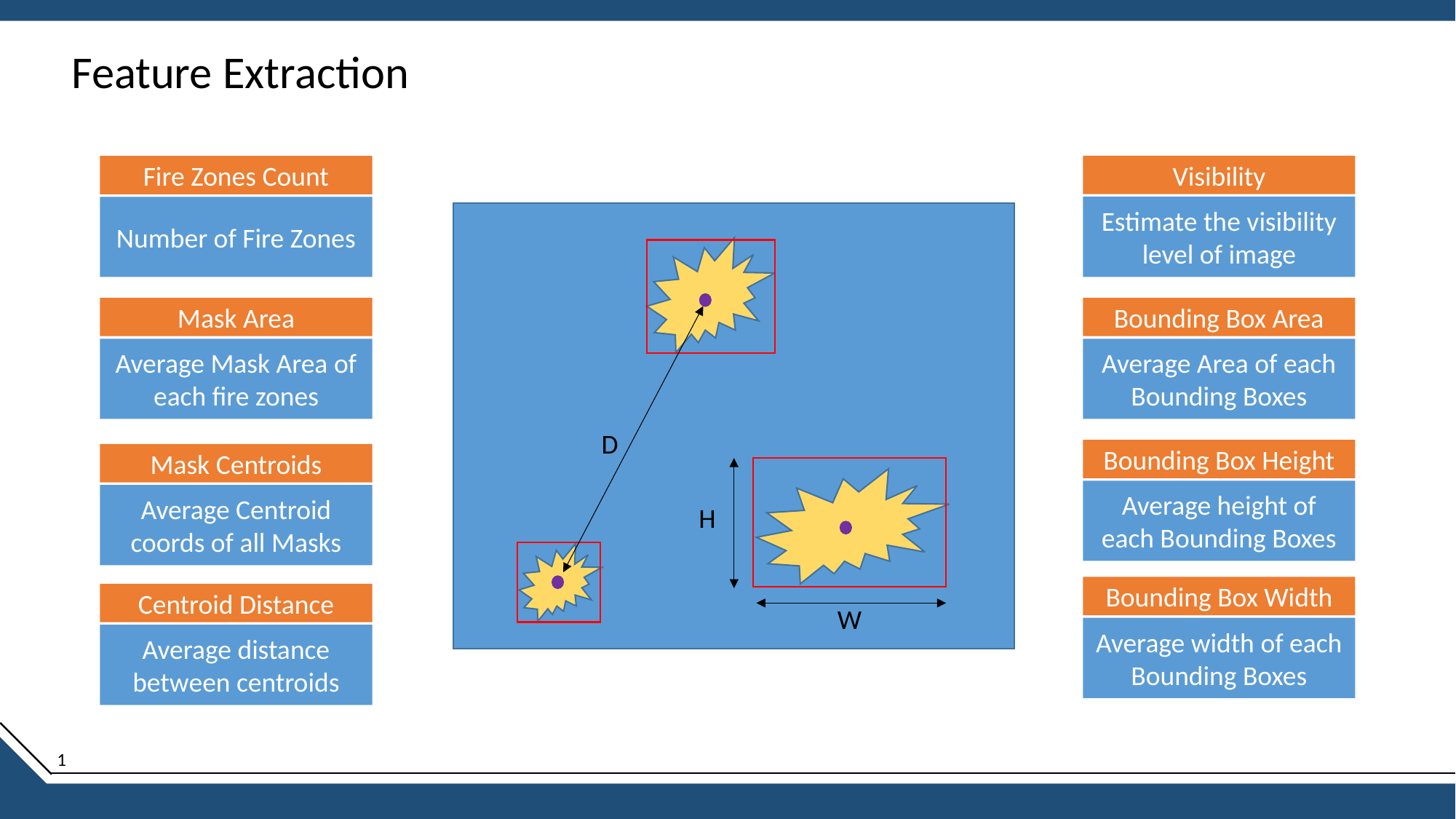

# Feature Extraction

Visibility
Fire Zones Count
Estimate the visibility level of image
Number of Fire Zones

Mask Area
Bounding Box Area
Average Mask Area of each fire zones
Average Area of each Bounding Boxes
D
Bounding Box Height
Mask Centroids

Average height of each Bounding Boxes
Average Centroid coords of all Masks
H

Bounding Box Width
Centroid Distance
W
Average width of each Bounding Boxes
Average distance between centroids

1